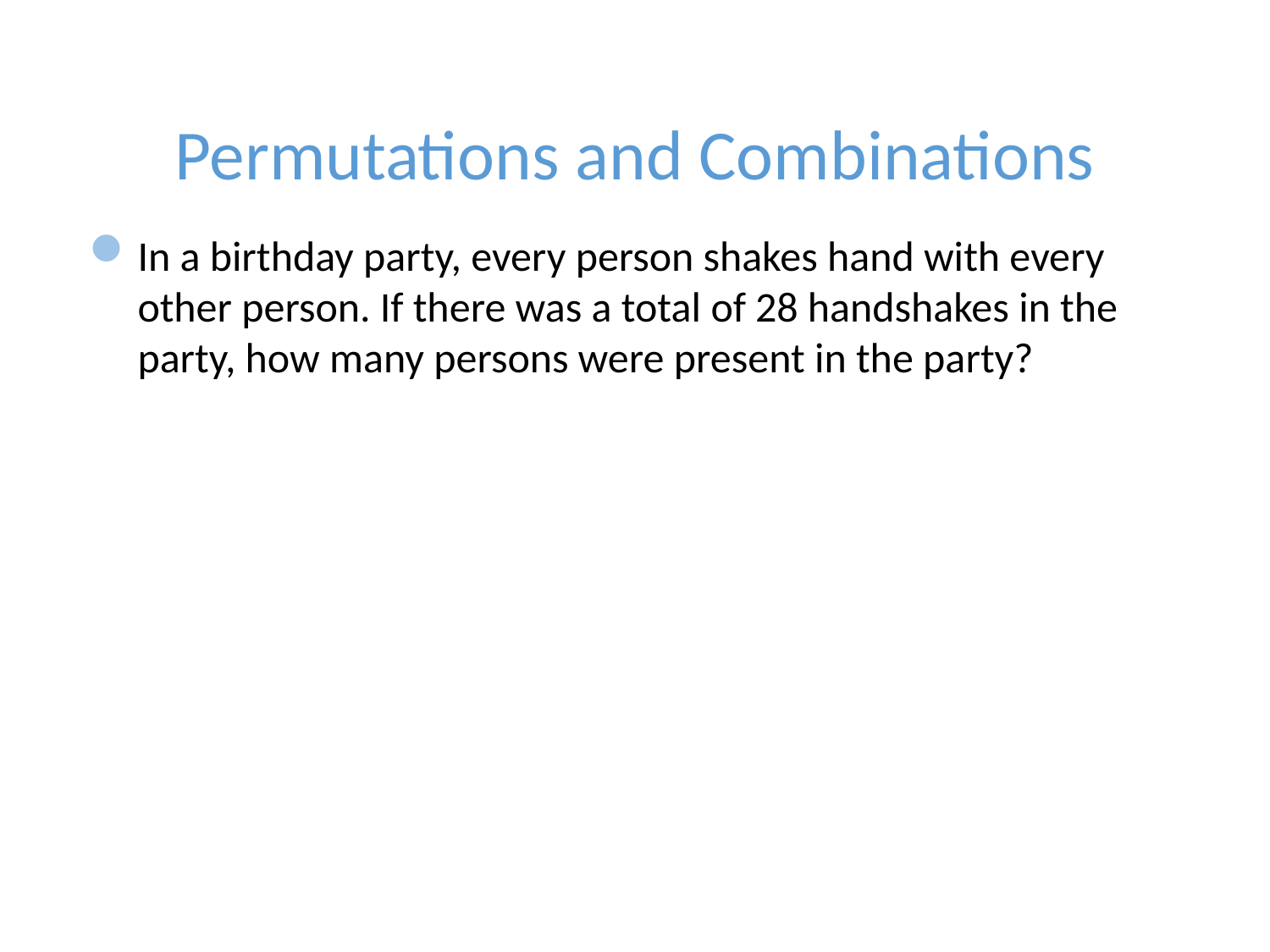

# Permutations and Combinations
In a birthday party, every person shakes hand with every other person. If there was a total of 28 handshakes in the party, how many persons were present in the party?
1/14/24
28